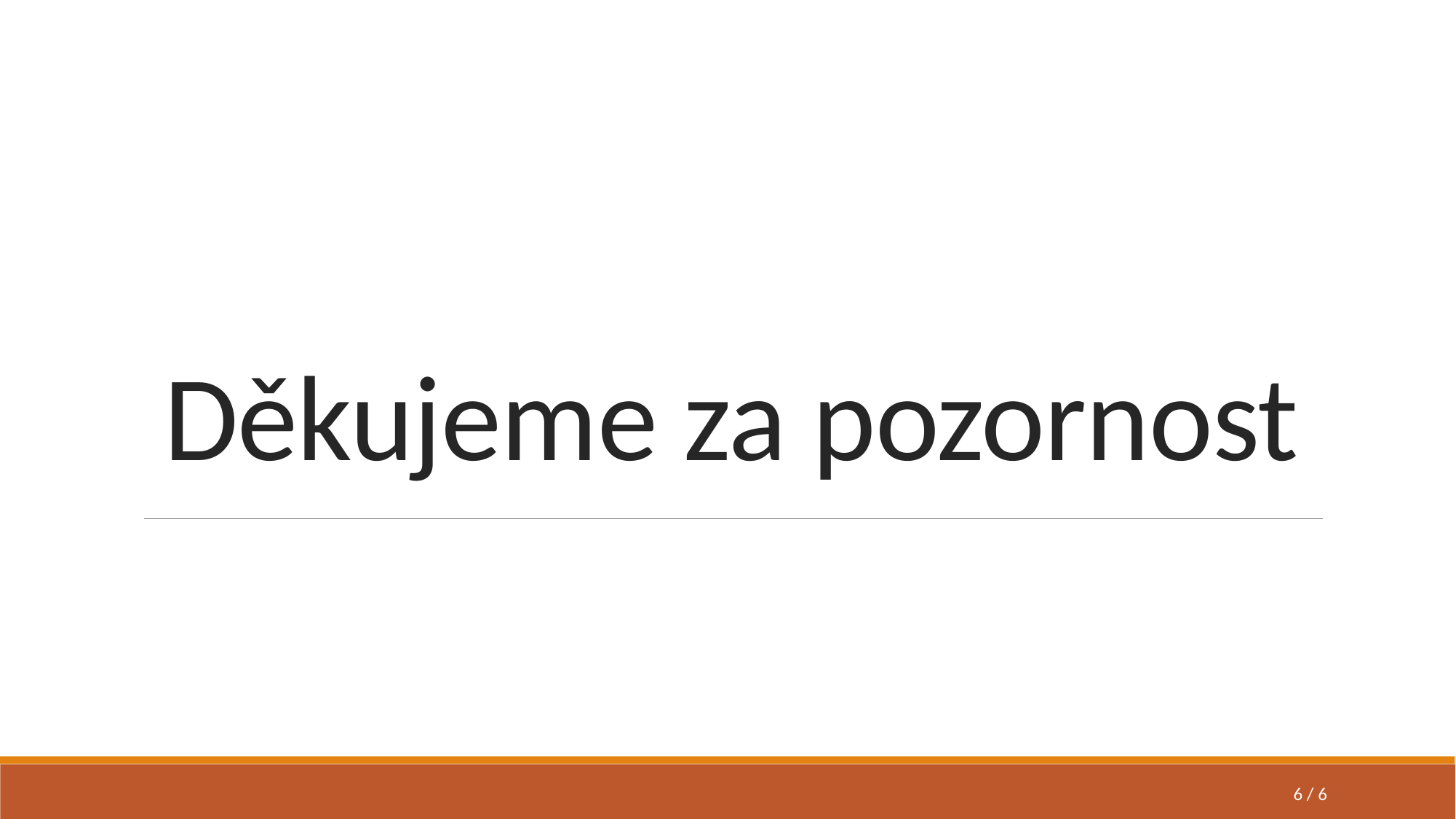

# Děkujeme za pozornost

6 / 6